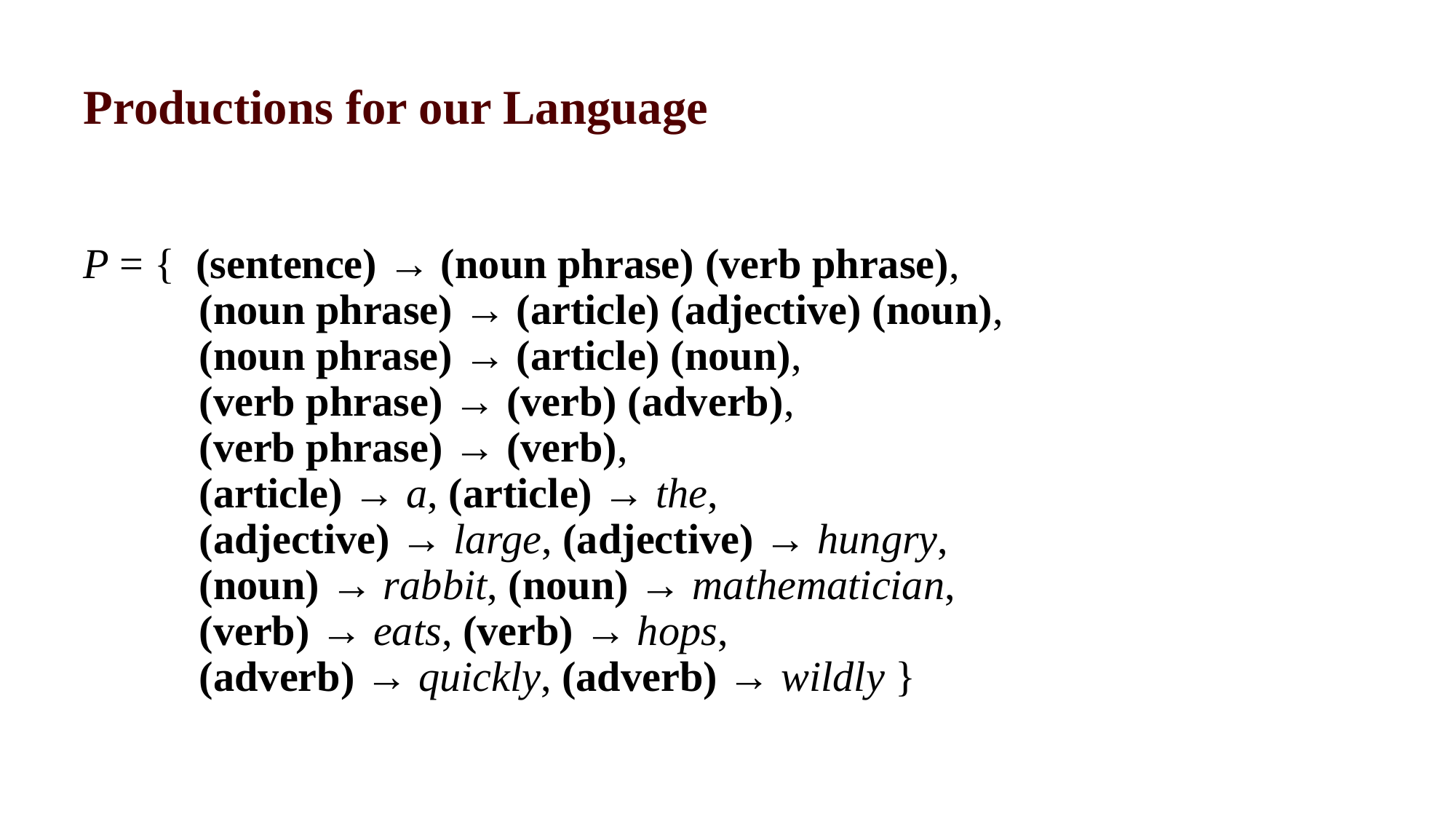

# Productions for our Language
P = {  (sentence) → (noun phrase) (verb phrase),
(noun phrase) → (article) (adjective) (noun),
(noun phrase) → (article) (noun),
(verb phrase) → (verb) (adverb),
(verb phrase) → (verb),
(article) → a, (article) → the,
(adjective) → large, (adjective) → hungry,
(noun) → rabbit, (noun) → mathematician,
(verb) → eats, (verb) → hops,
(adverb) → quickly, (adverb) → wildly }